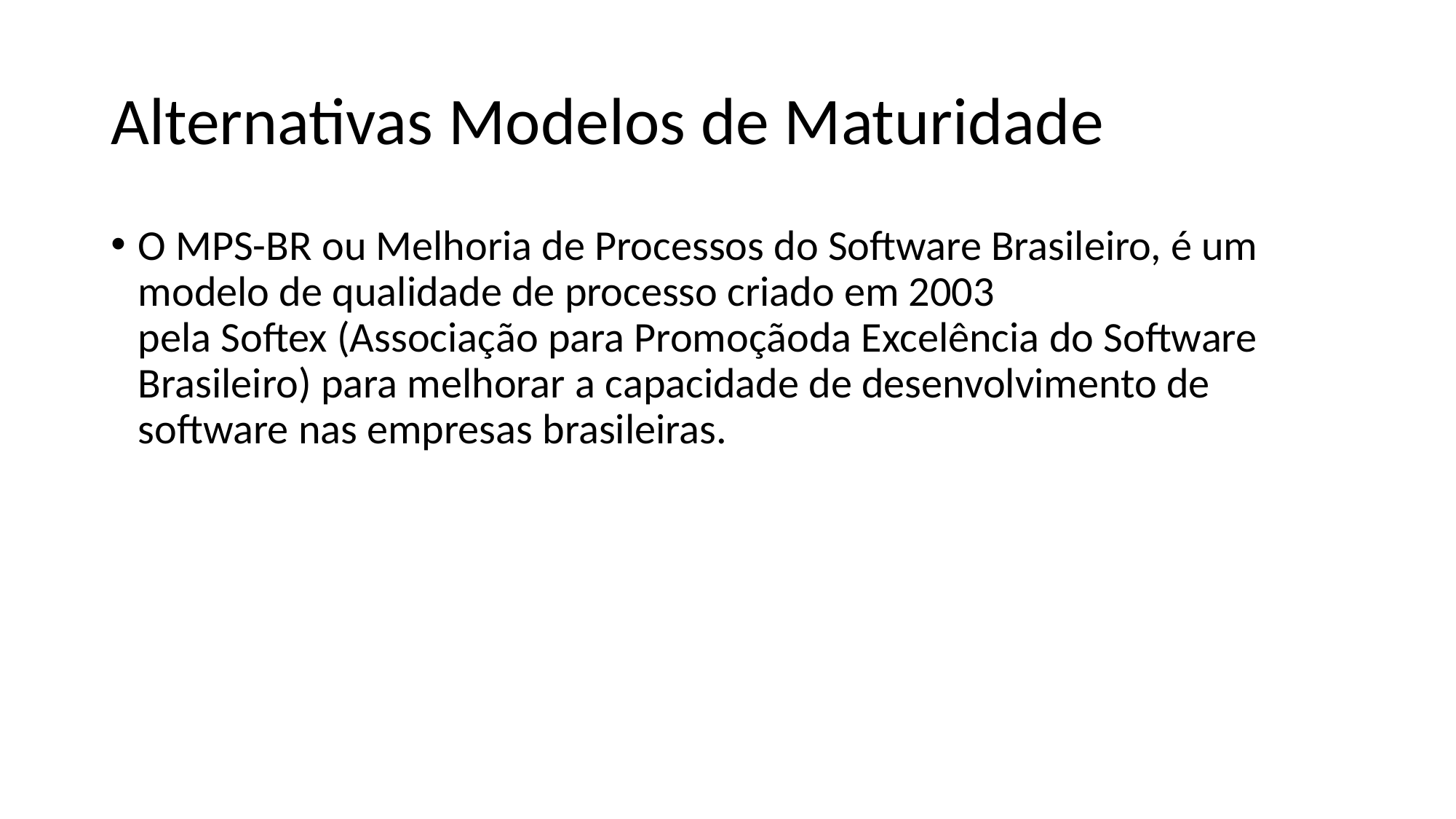

# Alternativas Modelos de Maturidade
O MPS-BR ou Melhoria de Processos do Software Brasileiro, é um modelo de qualidade de processo criado em 2003 pela Softex (Associação para Promoçãoda Excelência do Software Brasileiro) para melhorar a capacidade de desenvolvimento de software nas empresas brasileiras.